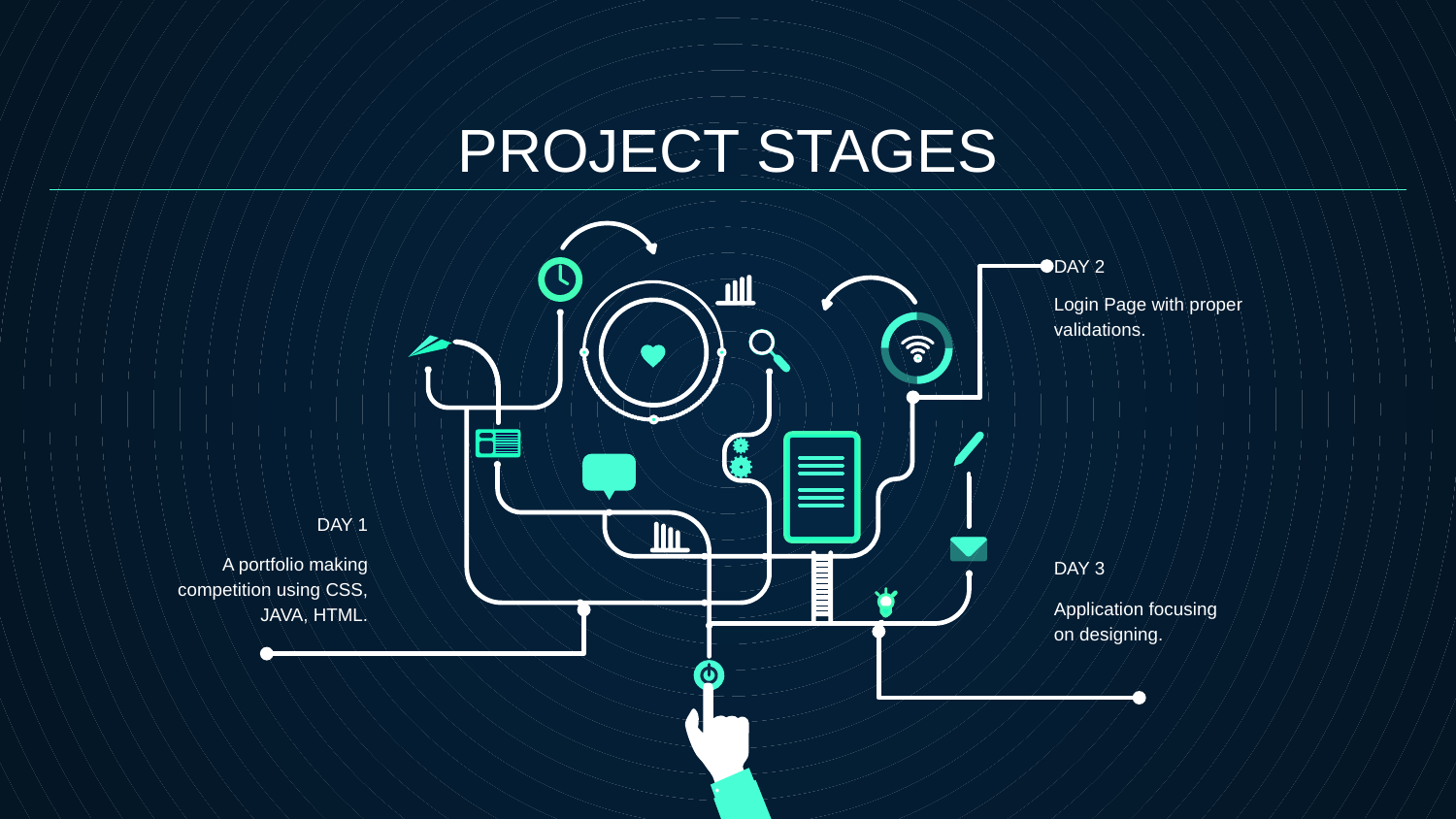

# PROJECT STAGES

DAY 2

Login Page with proper validations.

DAY 1

A portfolio making competition using CSS, JAVA, HTML.

DAY 3

Application focusing on designing.